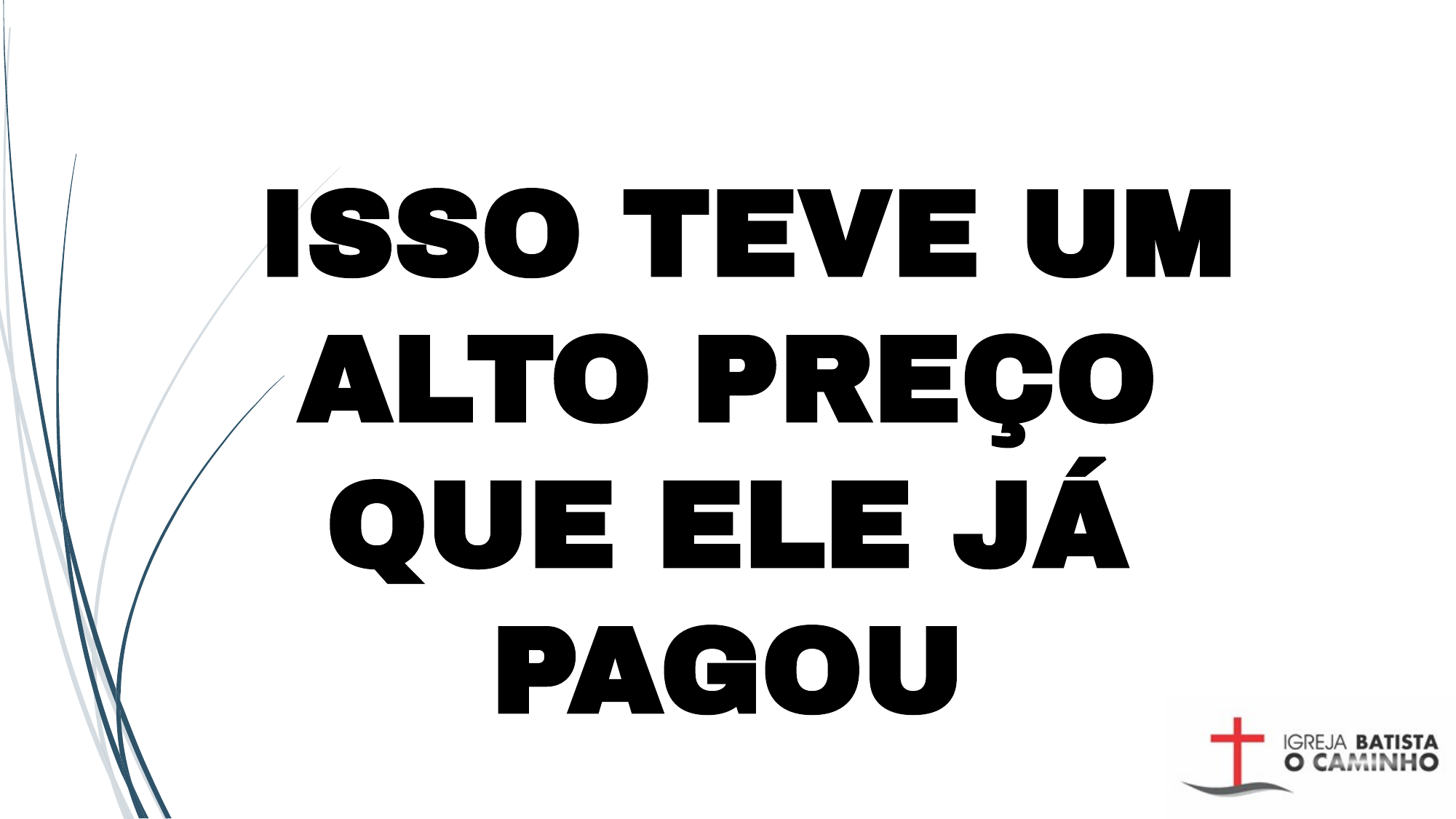

# ISSO TEVE UM ALTO PREÇO QUE ELE JÁ PAGOU